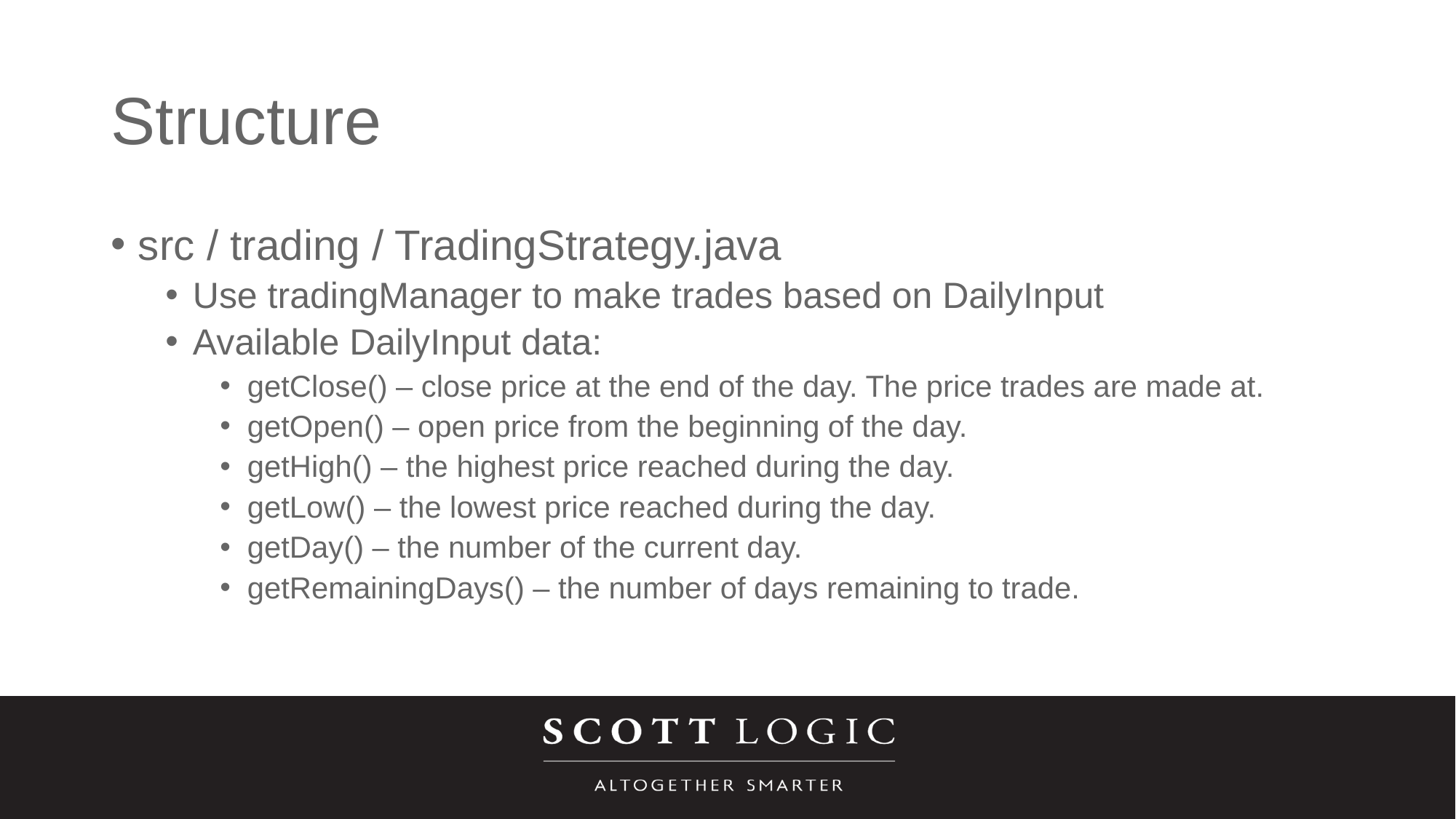

# Structure
src / trading / TradingStrategy.java
Use tradingManager to make trades based on DailyInput
Available DailyInput data:
getClose() – close price at the end of the day. The price trades are made at.
getOpen() – open price from the beginning of the day.
getHigh() – the highest price reached during the day.
getLow() – the lowest price reached during the day.
getDay() – the number of the current day.
getRemainingDays() – the number of days remaining to trade.